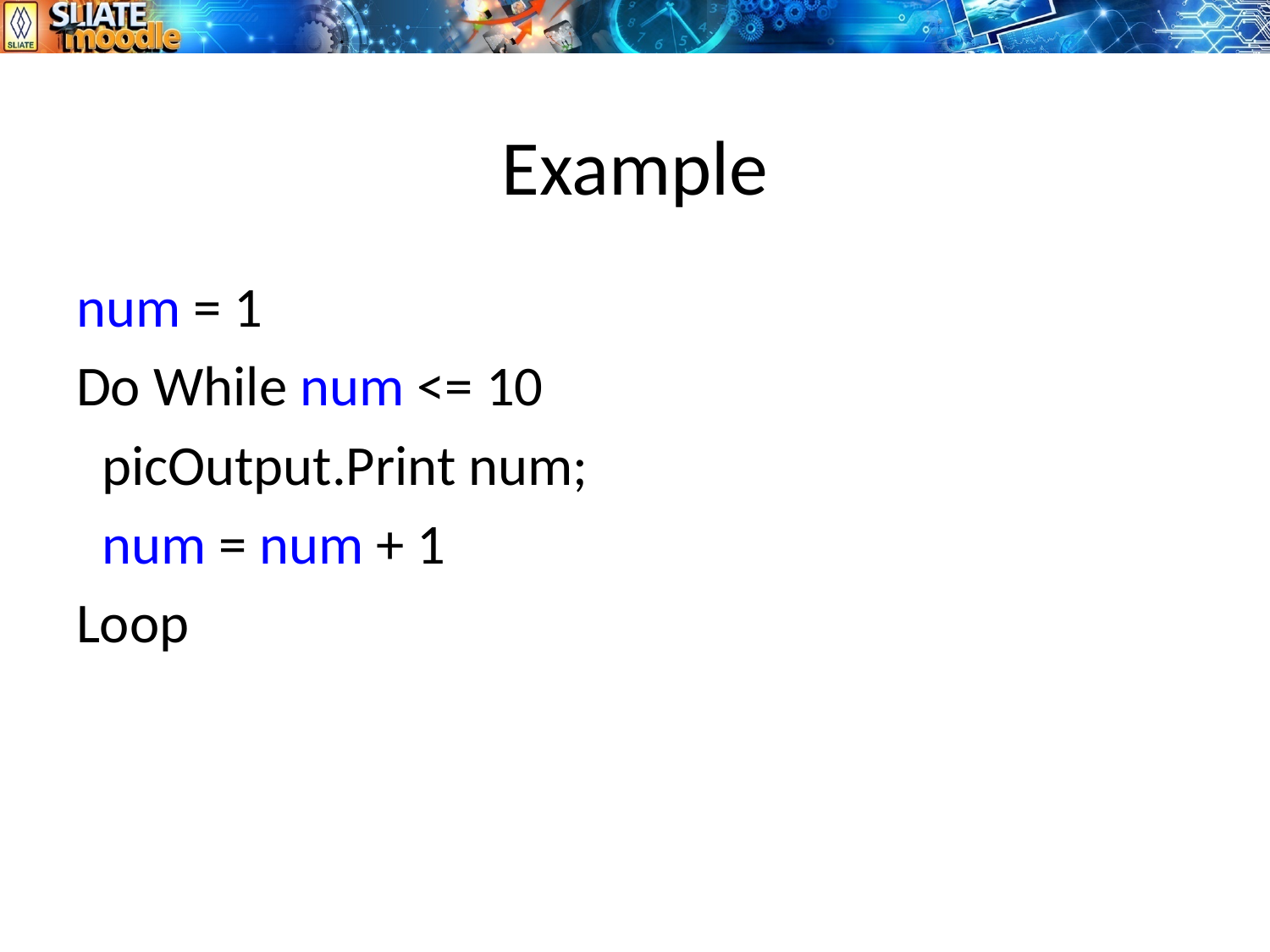

# Example
num = 1
Do While num <= 10
  picOutput.Print num;
  num = num + 1
Loop